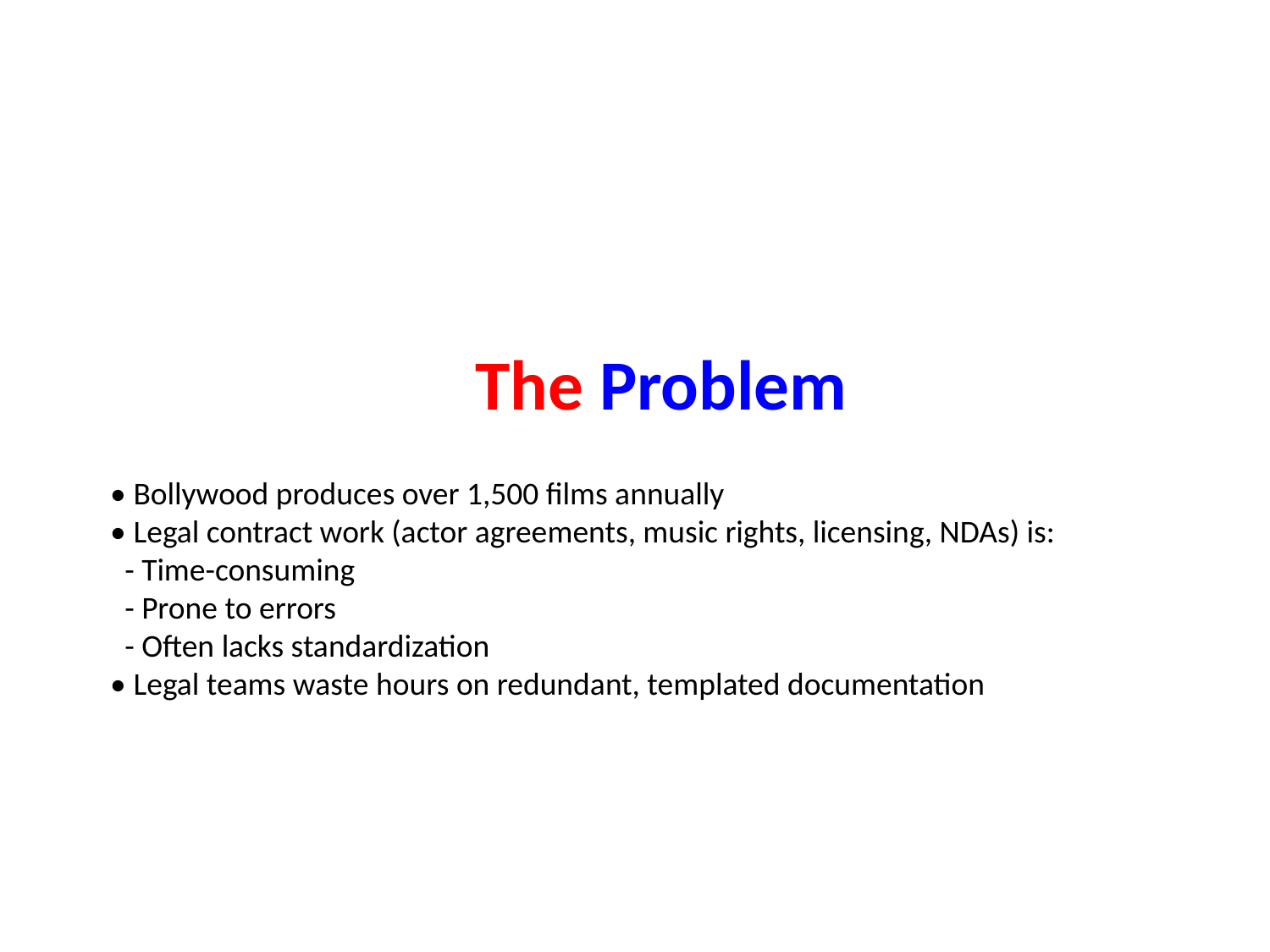

#
The Problem
• Bollywood produces over 1,500 films annually
• Legal contract work (actor agreements, music rights, licensing, NDAs) is:
  - Time-consuming
  - Prone to errors
  - Often lacks standardization
• Legal teams waste hours on redundant, templated documentation